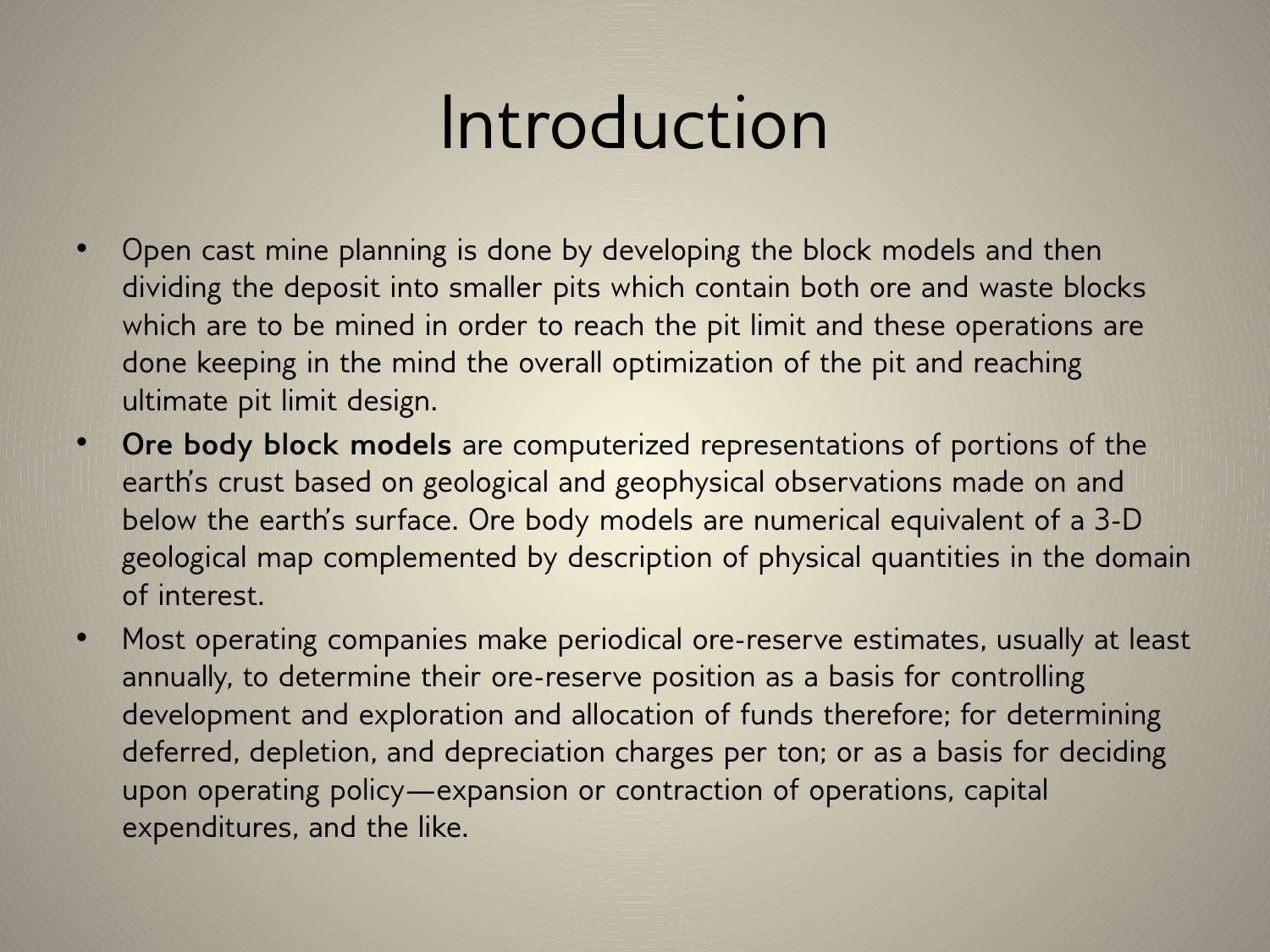

# Introduction
Open cast mine planning is done by developing the block models and then dividing the deposit into smaller pits which contain both ore and waste blocks which are to be mined in order to reach the pit limit and these operations are done keeping in the mind the overall optimization of the pit and reaching ultimate pit limit design.
Ore body block models are computerized representations of portions of the earth’s crust based on geological and geophysical observations made on and below the earth’s surface. Ore body models are numerical equivalent of a 3-D geological map complemented by description of physical quantities in the domain of interest.
Most operating companies make periodical ore-reserve estimates, usually at least annually, to determine their ore-reserve position as a basis for controlling development and exploration and allocation of funds therefore; for determining deferred, depletion, and depreciation charges per ton; or as a basis for deciding upon operating policy—expansion or contraction of operations, capital expenditures, and the like.